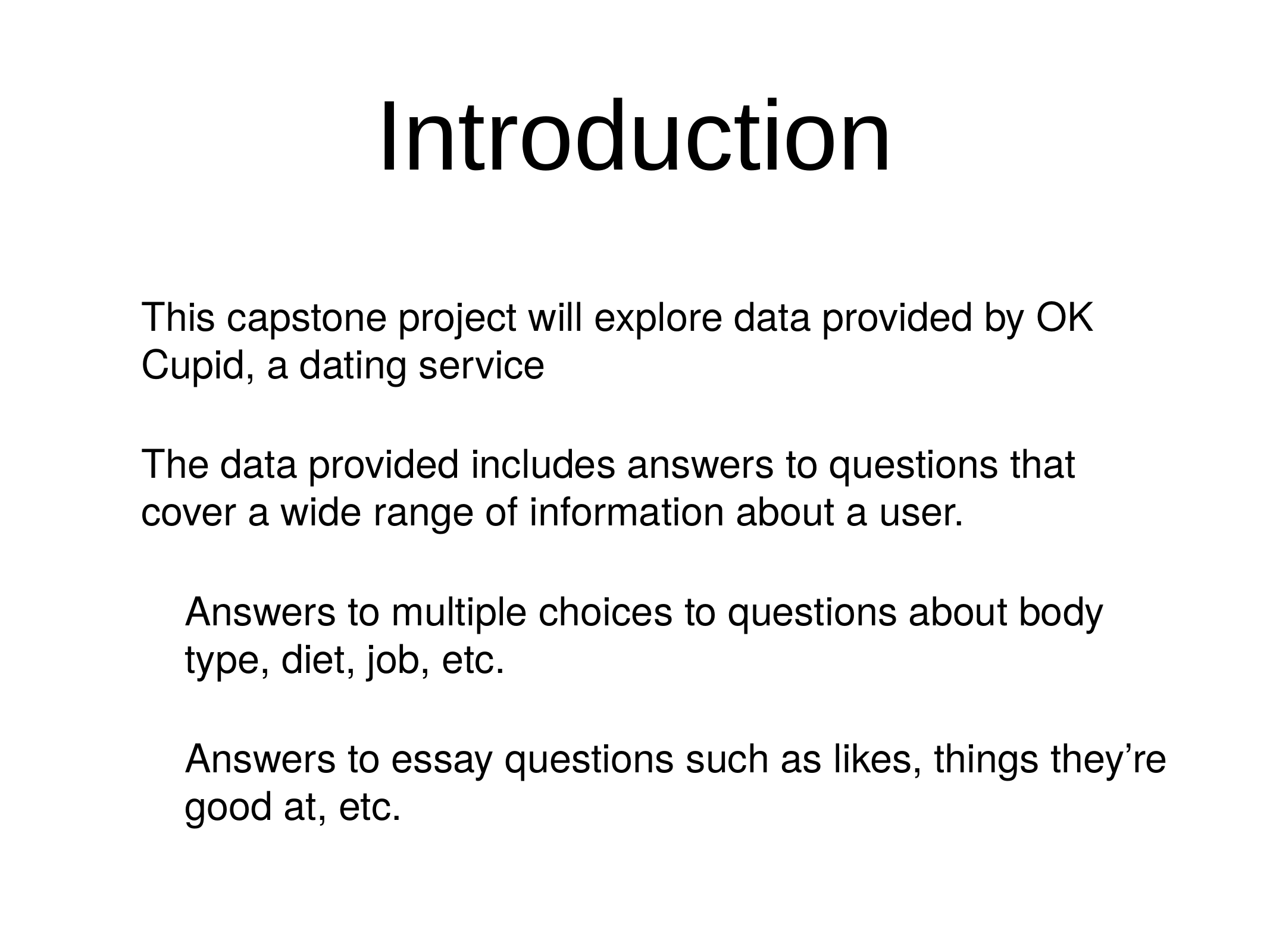

# Introduction
This capstone project will explore data provided by OK Cupid, a dating service
The data provided includes answers to questions that cover a wide range of information about a user.
Answers to multiple choices to questions about body type, diet, job, etc.
Answers to essay questions such as likes, things they’re good at, etc.